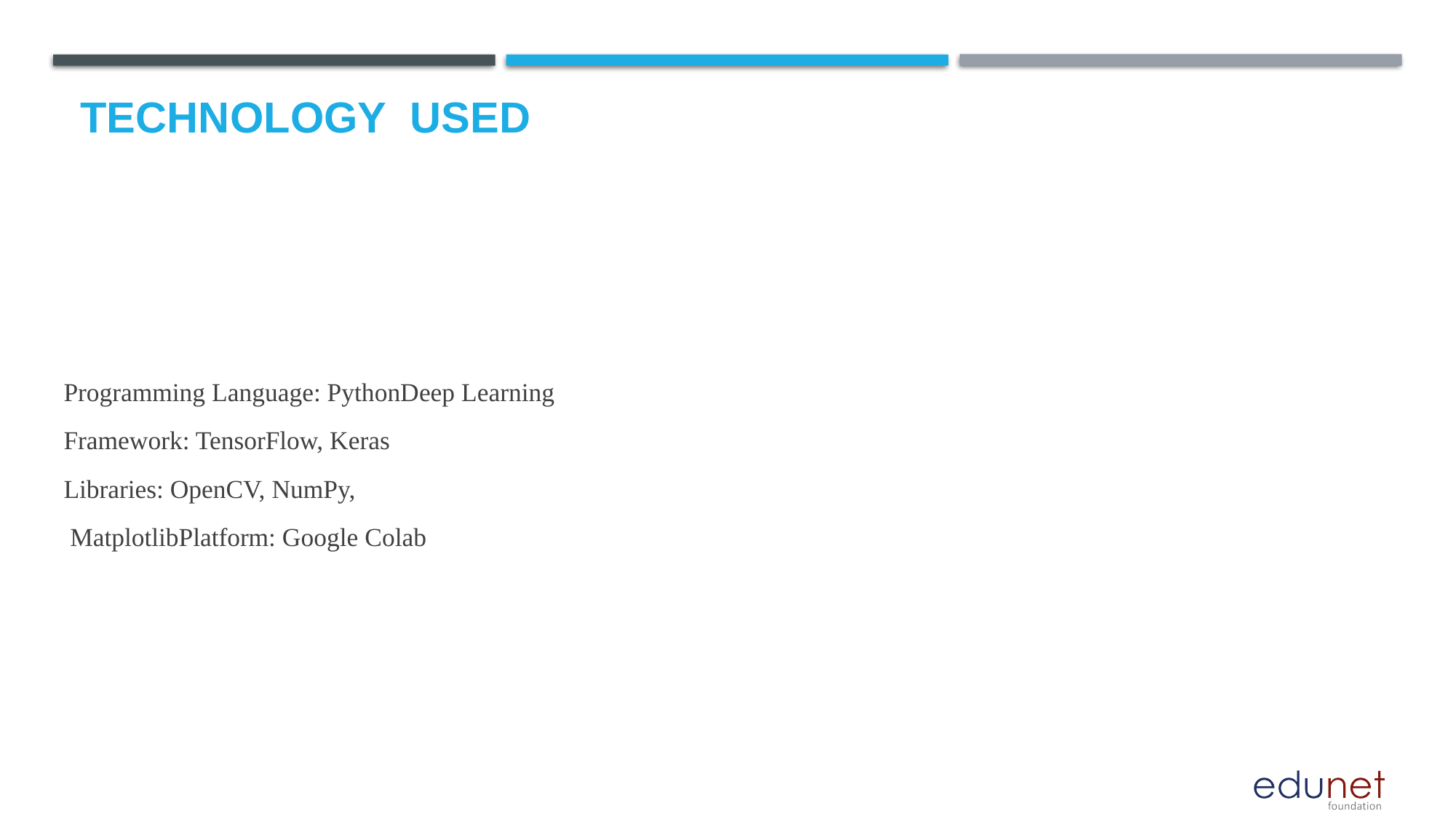

# Technology  used
Programming Language: PythonDeep Learning
Framework: TensorFlow, Keras
Libraries: OpenCV, NumPy,
 MatplotlibPlatform: Google Colab